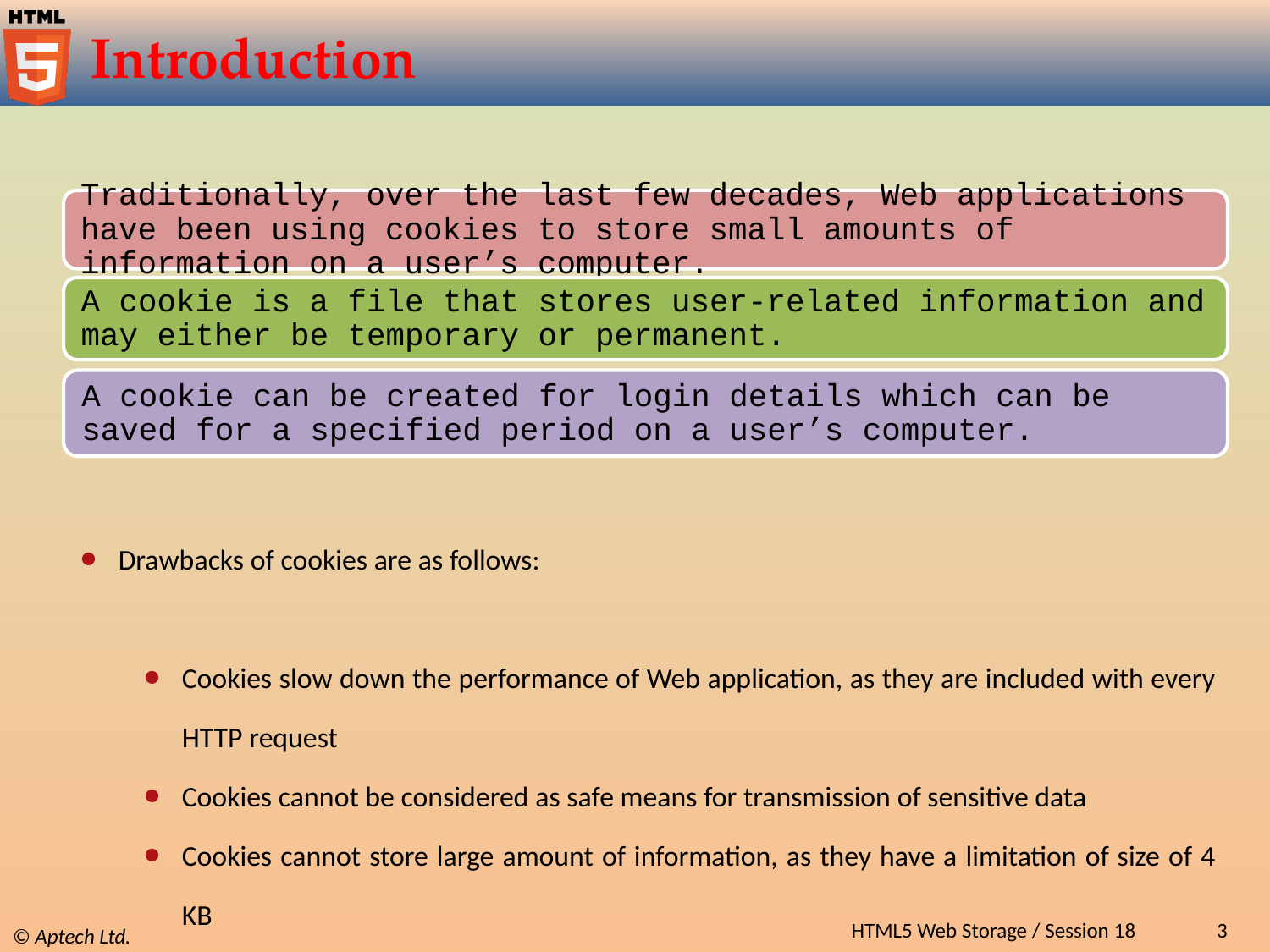

# Introduction
Traditionally, over the last few decades, Web applications have been using cookies to store small amounts of information on a user’s computer.
A cookie is a file that stores user-related information and may either be temporary or permanent.
A cookie can be created for login details which can be saved for a specified period on a user’s computer.
Drawbacks of cookies are as follows:

Cookies slow down the performance of Web application, as they are included with every HTTP request
Cookies cannot be considered as safe means for transmission of sensitive data
Cookies cannot store large amount of information, as they have a limitation of size of 4 KB
W3C has designed a specification named Web Storage API which offer a solution to store data on the client-side
HTML5 Web Storage / Session 18
3